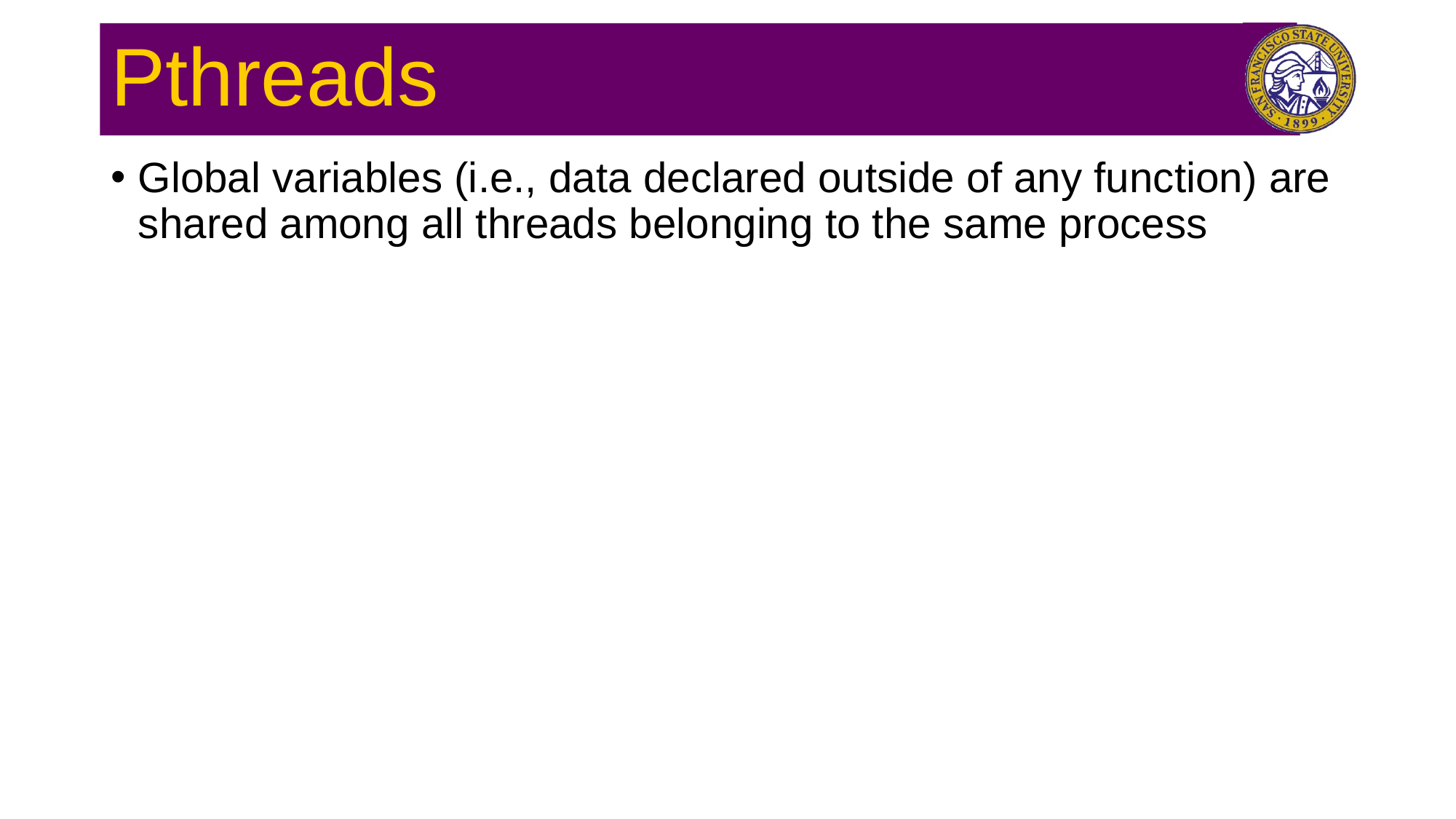

# Pthreads
Global variables (i.e., data declared outside of any function) are shared among all threads belonging to the same process